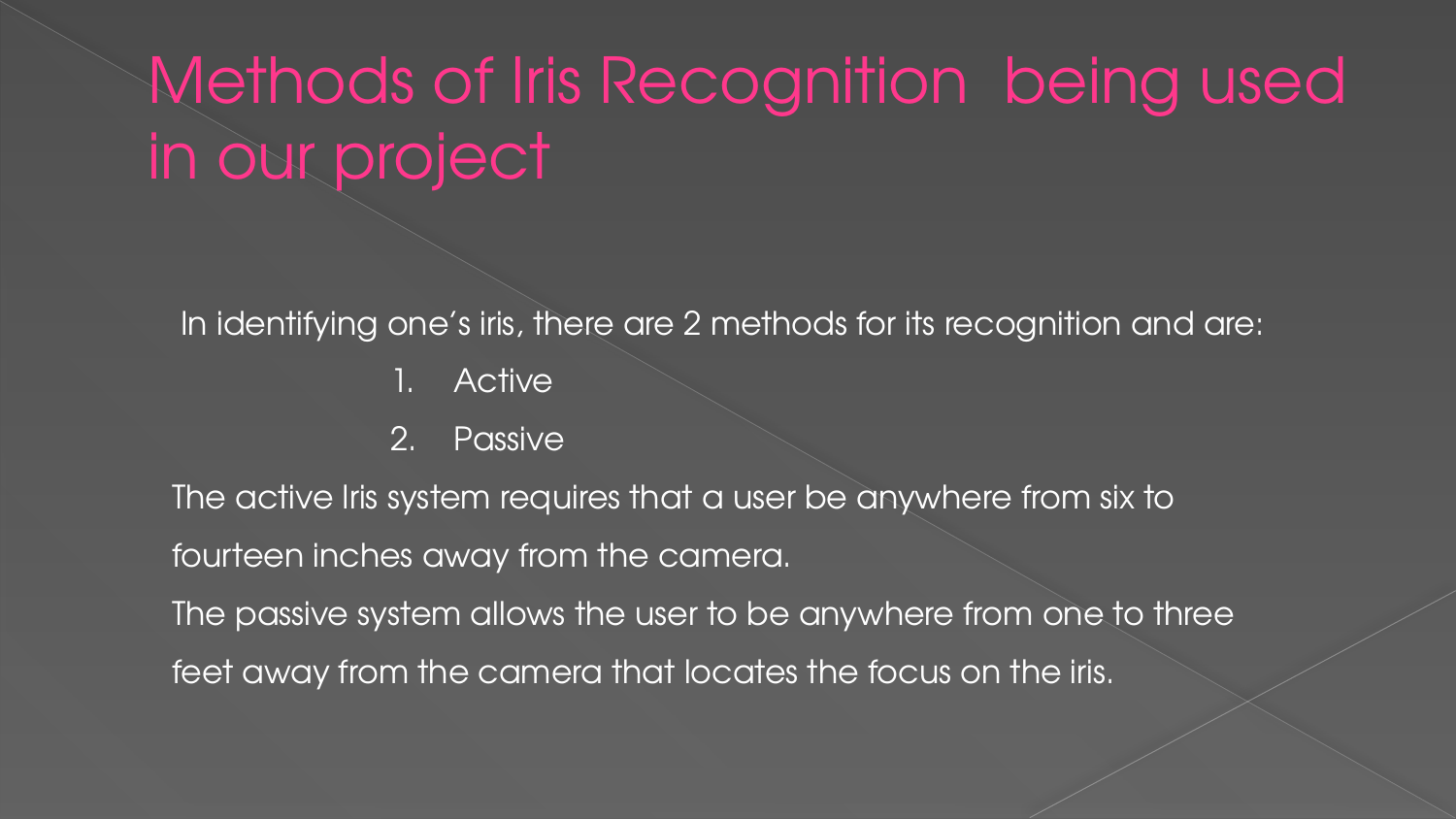

# Methods of Iris Recognition  being used in our project
 In identifying one’s iris, there are 2 methods for its recognition and are:
 Active
 Passive
The active Iris system requires that a user be anywhere from six to fourteen inches away from the camera.
The passive system allows the user to be anywhere from one to three feet away from the camera that locates the focus on the iris.